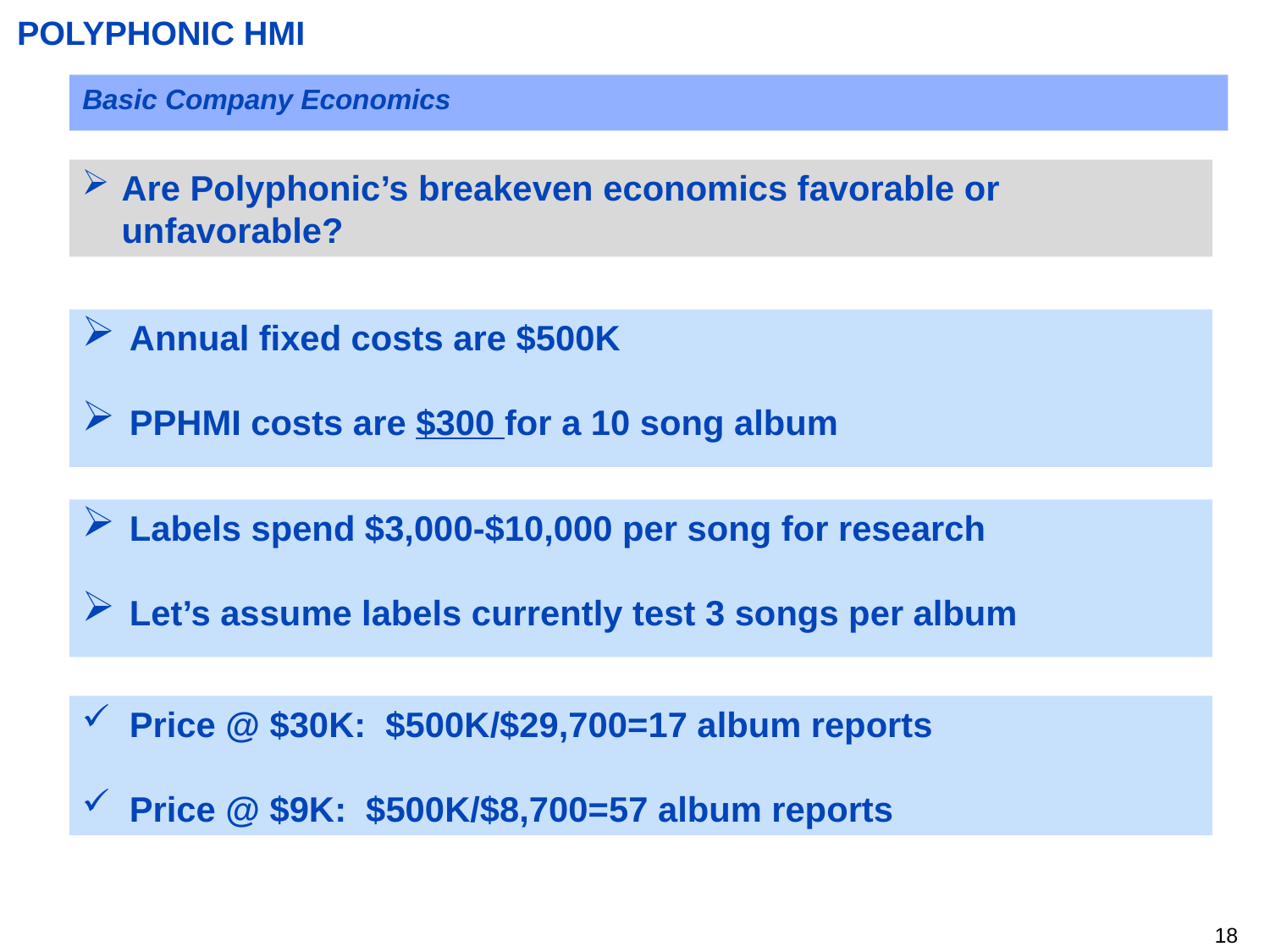

POLYPHONIC HMI
Basic Company Economics
Are Polyphonic’s breakeven economics favorable or unfavorable?
Annual fixed costs are $500K

PPHMI costs are $300 for a 10 song album

Labels spend $3,000-$10,000 per song for research

Let’s assume labels currently test 3 songs per album

Price @ $30K:  $500K/$29,700=17 album reports

Price @ $9K:  $500K/$8,700=57 album reports
18